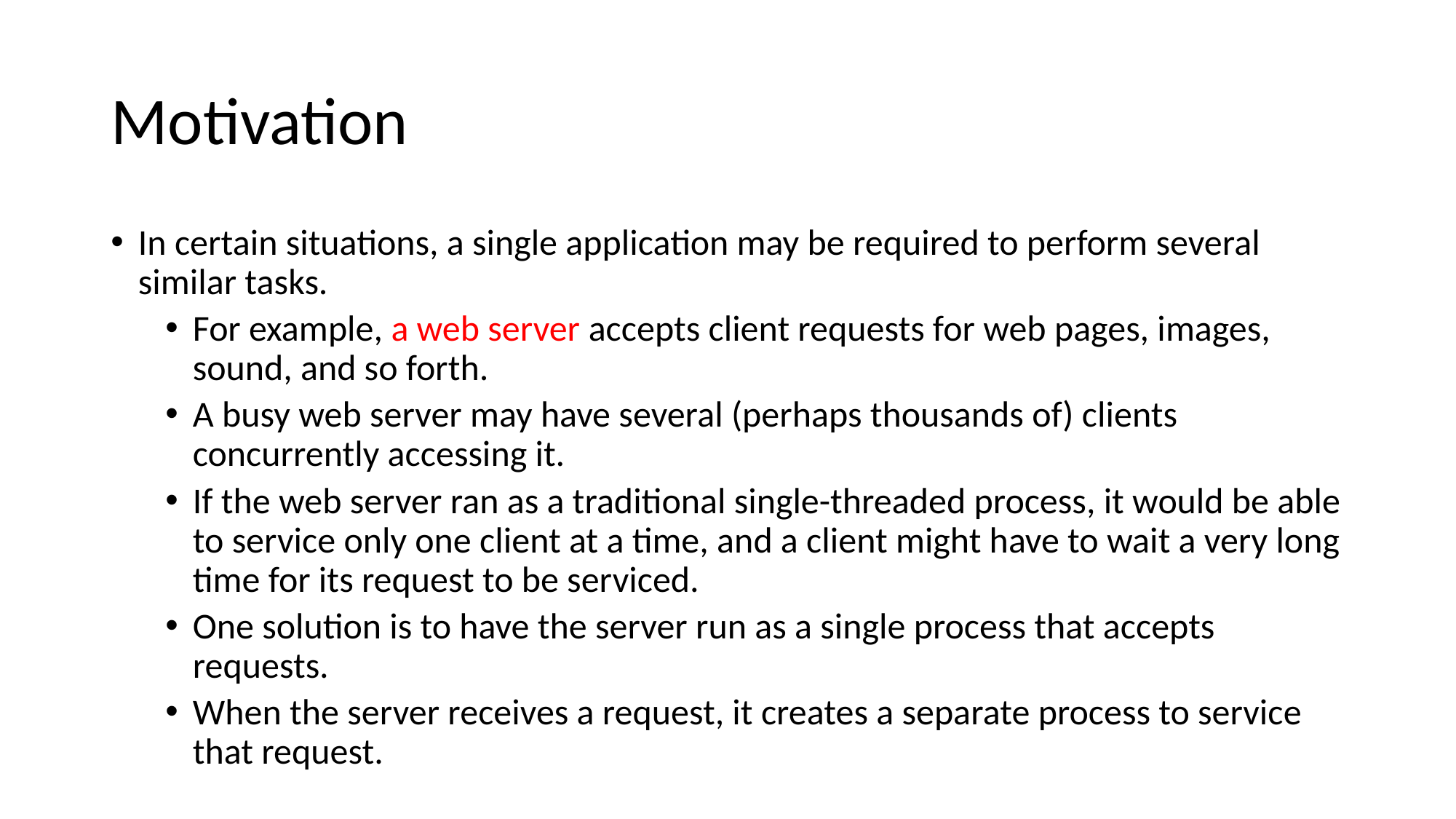

# Motivation
In certain situations, a single application may be required to perform several similar tasks.
For example, a web server accepts client requests for web pages, images, sound, and so forth.
A busy web server may have several (perhaps thousands of) clients concurrently accessing it.
If the web server ran as a traditional single-threaded process, it would be able to service only one client at a time, and a client might have to wait a very long time for its request to be serviced.
One solution is to have the server run as a single process that accepts requests.
When the server receives a request, it creates a separate process to service that request.